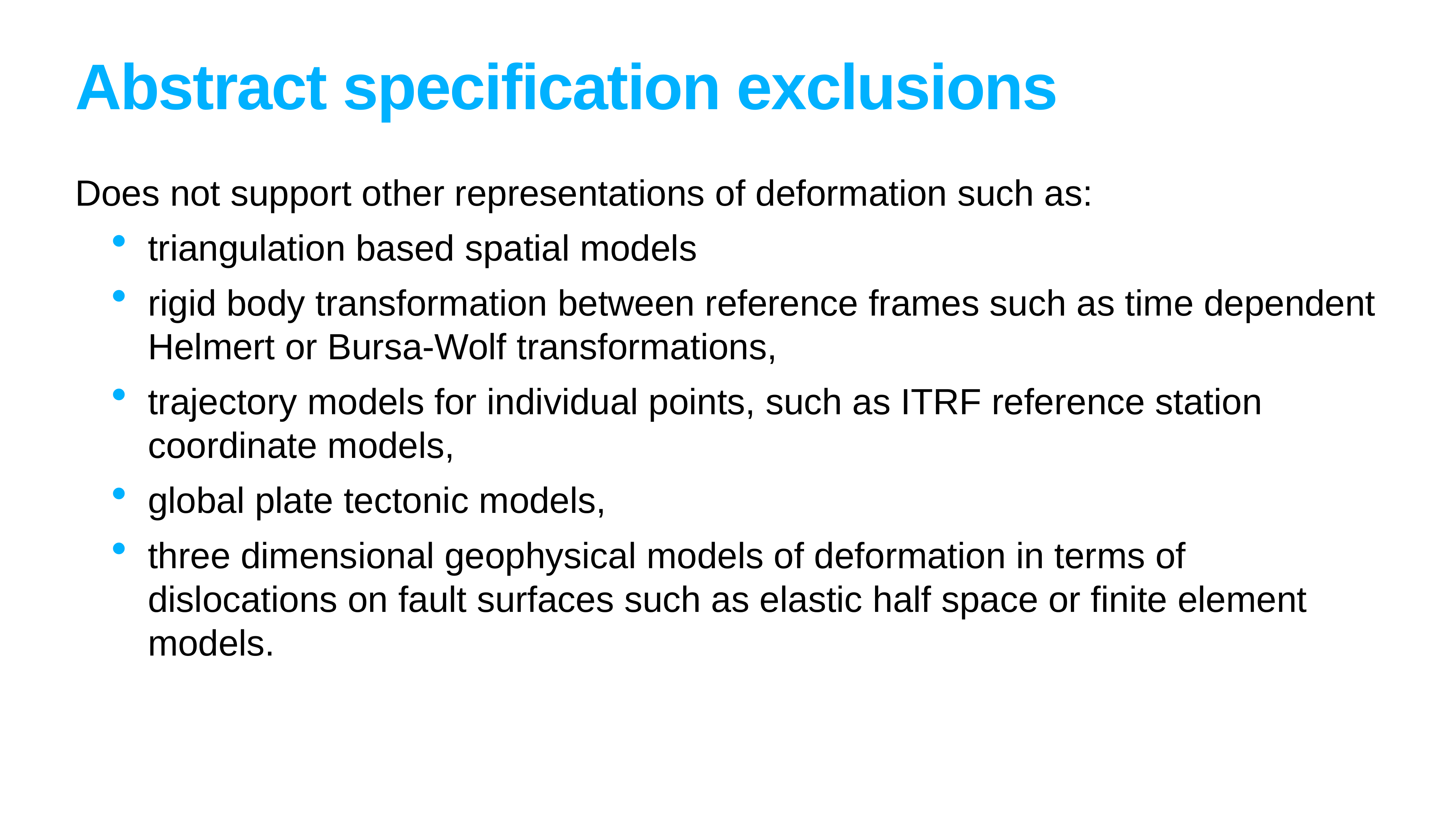

# Abstract specification exclusions
Does not support other representations of deformation such as:
triangulation based spatial models
rigid body transformation between reference frames such as time dependent Helmert or Bursa-Wolf transformations,
trajectory models for individual points, such as ITRF reference station coordinate models,
global plate tectonic models,
three dimensional geophysical models of deformation in terms of dislocations on fault surfaces such as elastic half space or finite element models.